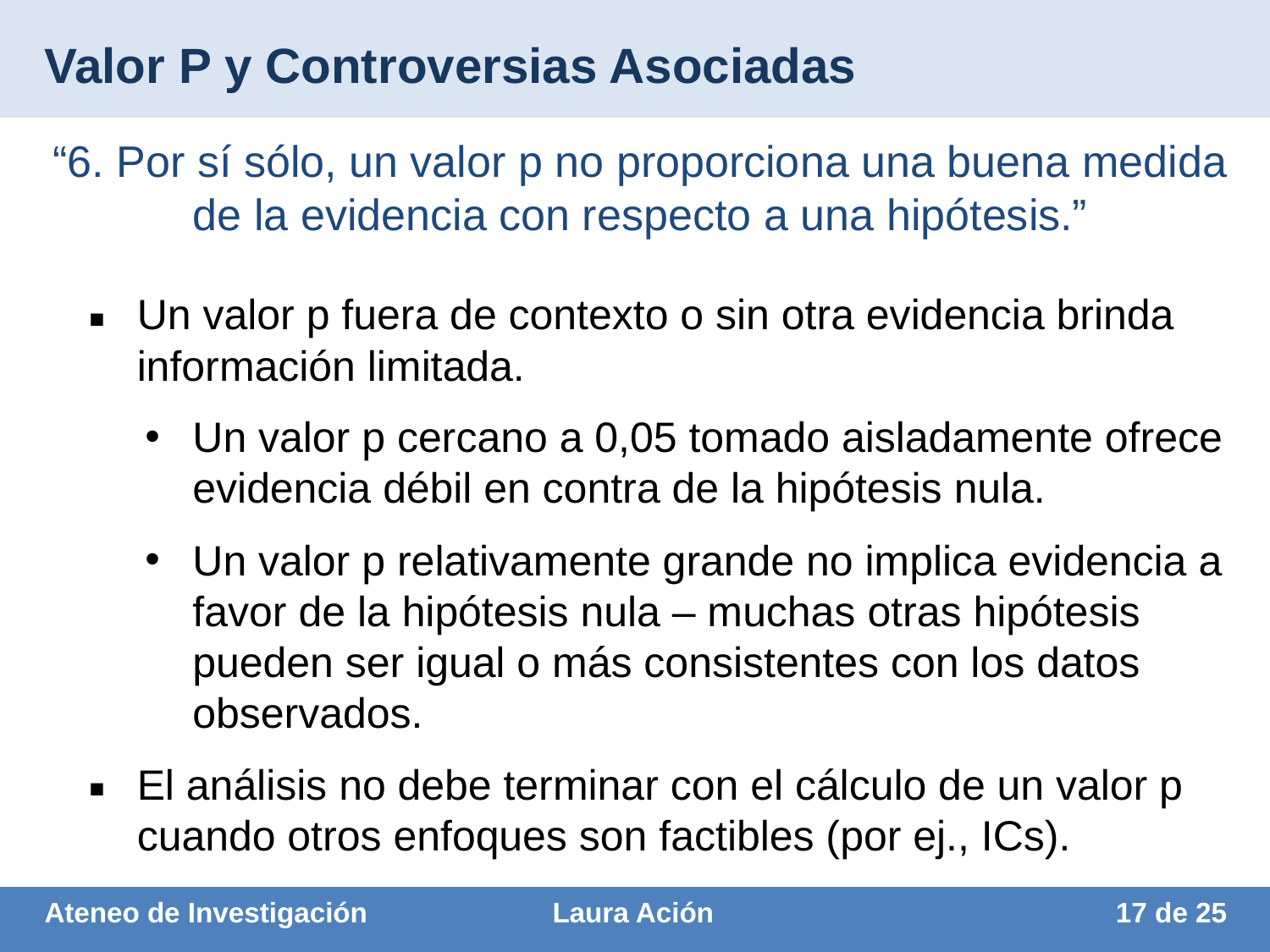

# Valor P y Controversias Asociadas
“6. Por sí sólo, un valor p no proporciona una buena medida de la evidencia con respecto a una hipótesis.”

Un valor p fuera de contexto o sin otra evidencia brinda información limitada.
Un valor p cercano a 0,05 tomado aisladamente ofrece evidencia débil en contra de la hipótesis nula.
Un valor p relativamente grande no implica evidencia a favor de la hipótesis nula – muchas otras hipótesis pueden ser igual o más consistentes con los datos observados.
El análisis no debe terminar con el cálculo de un valor p cuando otros enfoques son factibles (por ej., ICs).
Ateneo de Investigación		Laura Ación